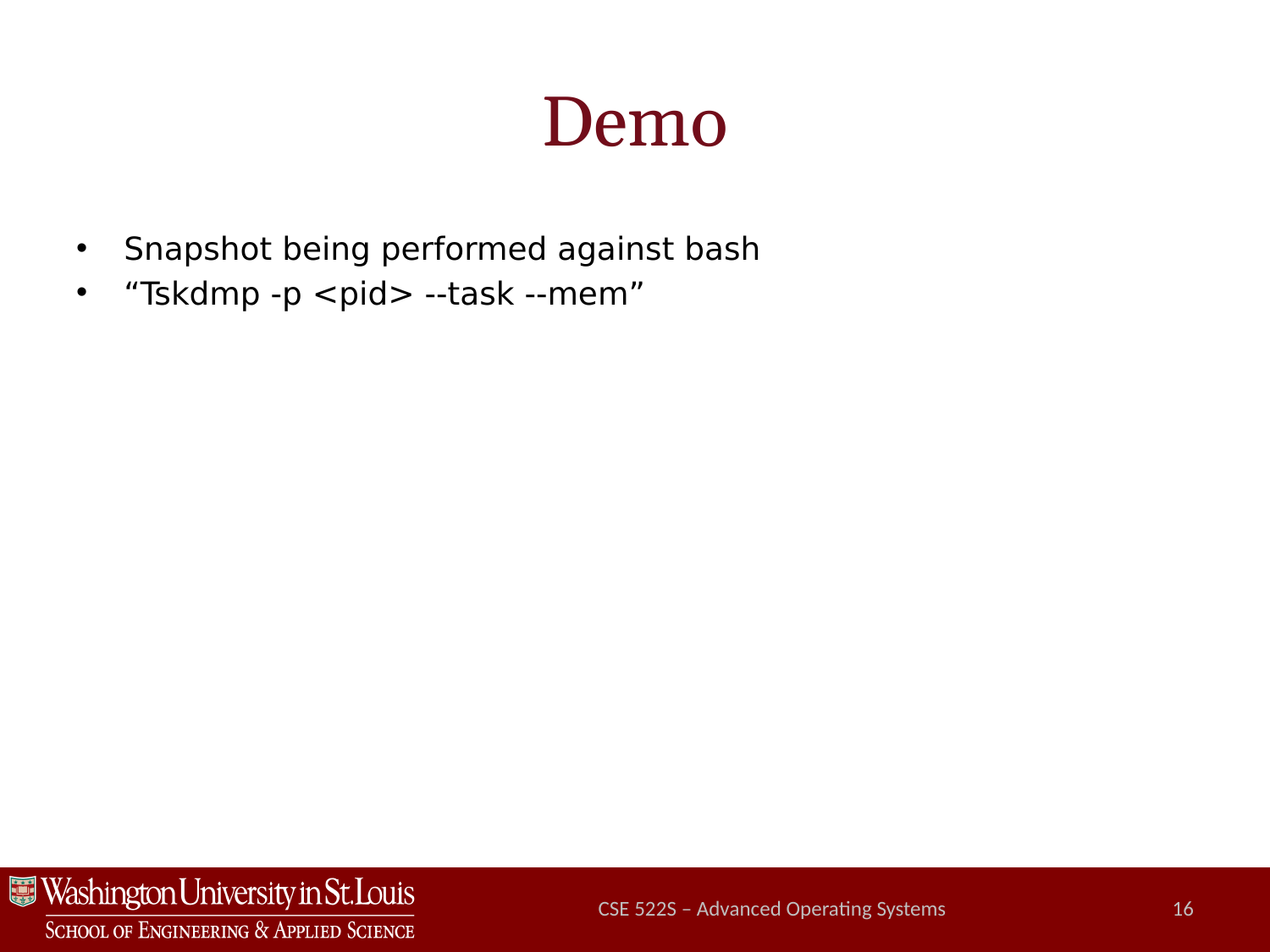

# Demo
Snapshot being performed against bash
“Tskdmp -p <pid> --task --mem”
CSE 522S – Advanced Operating Systems
16